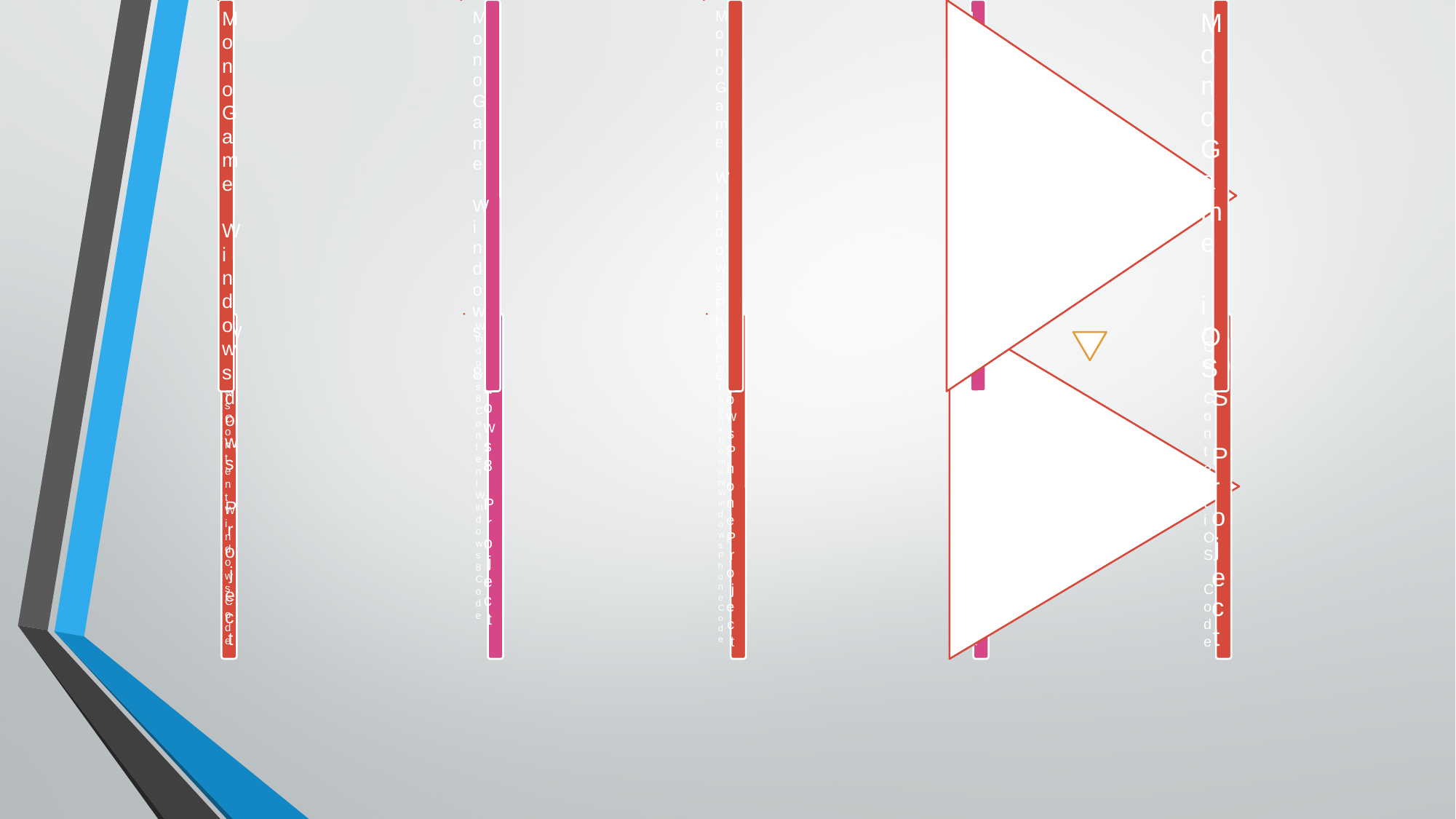

MonoGame Windows
Windows Code
Windows 8 Code
Windows Phone Code
Android Code